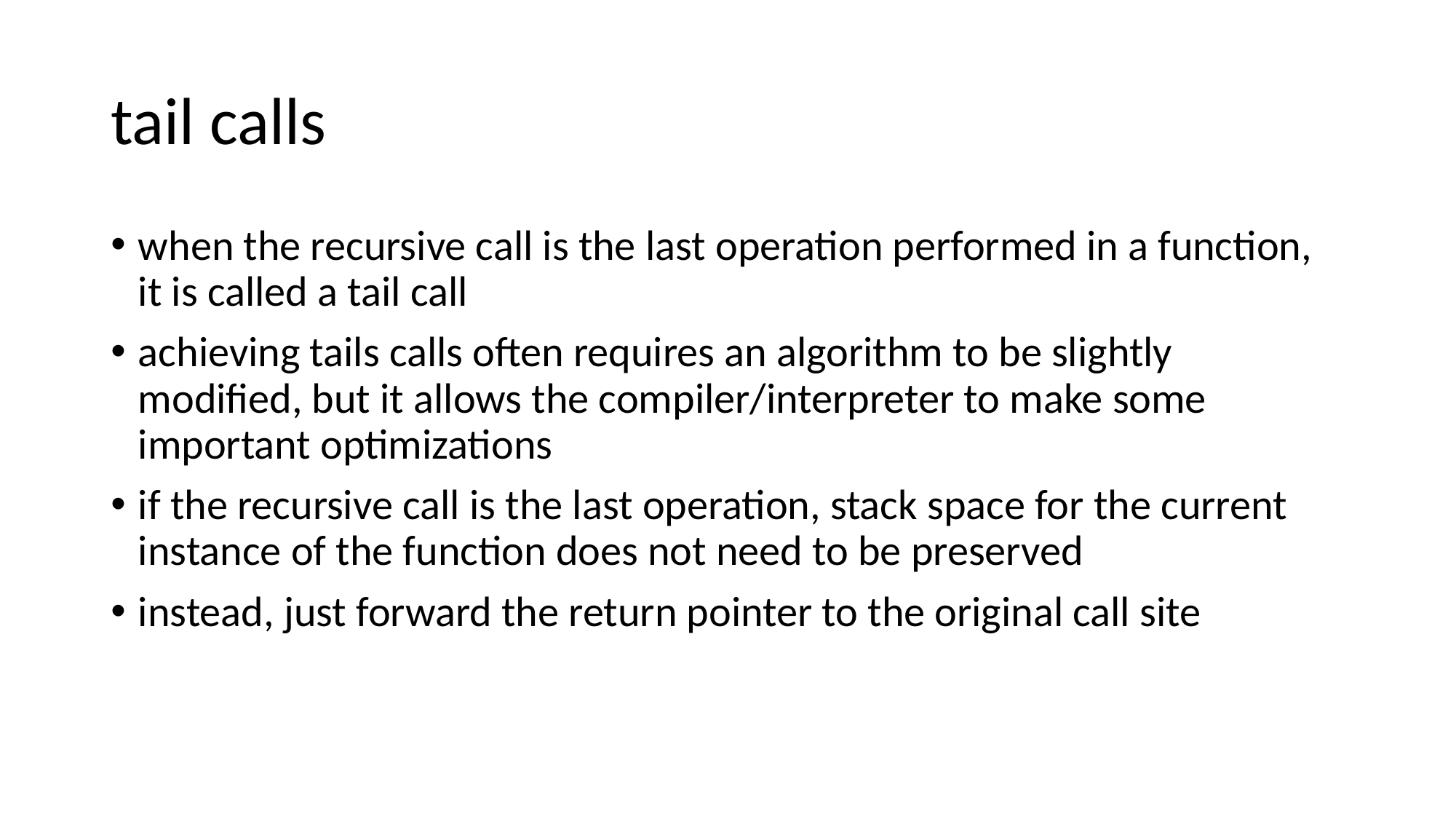

# tail calls
when the recursive call is the last operation performed in a function, it is called a tail call
achieving tails calls often requires an algorithm to be slightly modified, but it allows the compiler/interpreter to make some important optimizations
if the recursive call is the last operation, stack space for the current instance of the function does not need to be preserved
instead, just forward the return pointer to the original call site